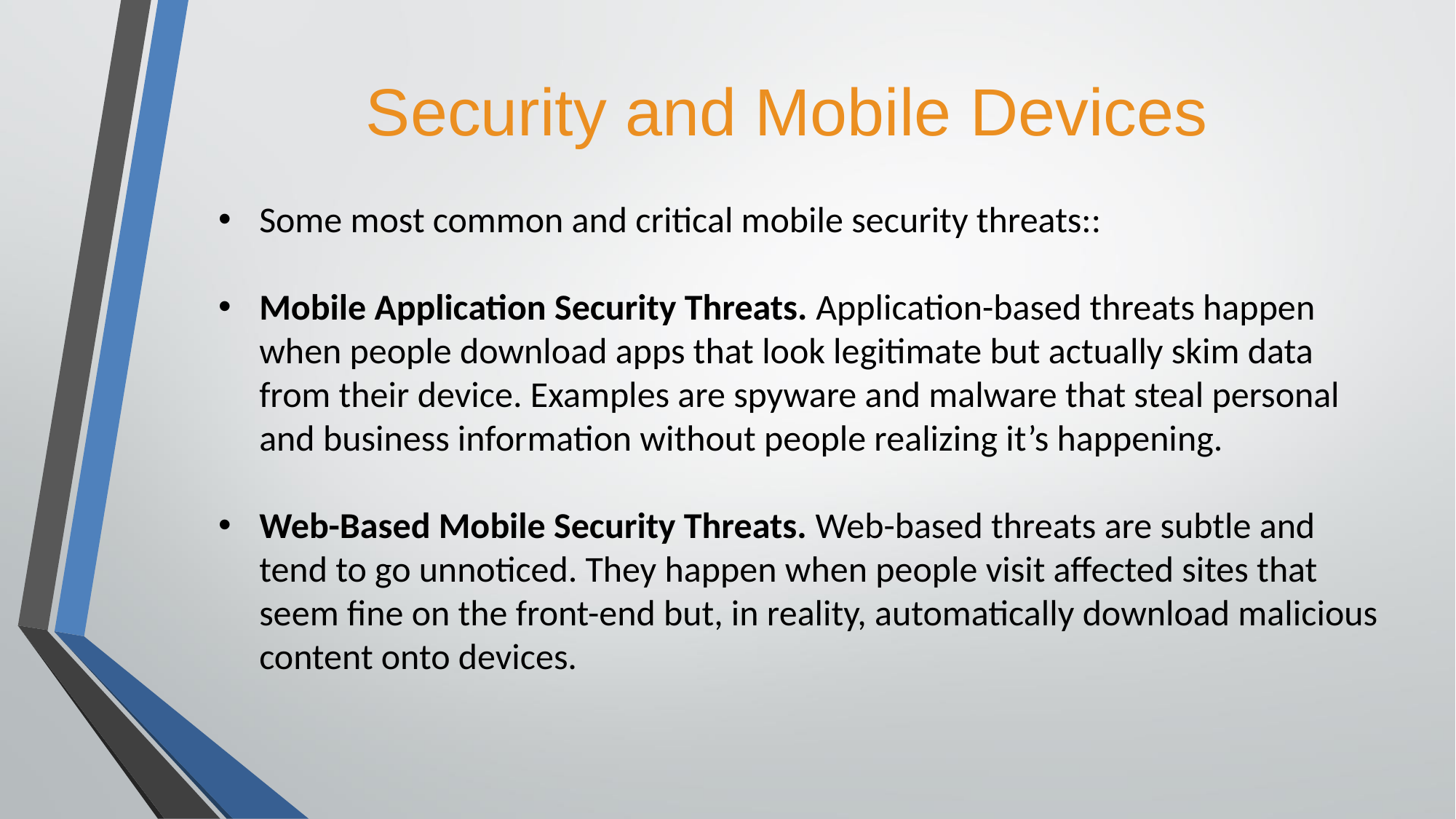

# Security and Mobile Devices
Some most common and critical mobile security threats::

Mobile Application Security Threats. Application-based threats happen when people download apps that look legitimate but actually skim data from their device. Examples are spyware and malware that steal personal and business information without people realizing it’s happening.

Web-Based Mobile Security Threats. Web-based threats are subtle and tend to go unnoticed. They happen when people visit affected sites that seem fine on the front-end but, in reality, automatically download malicious content onto devices.